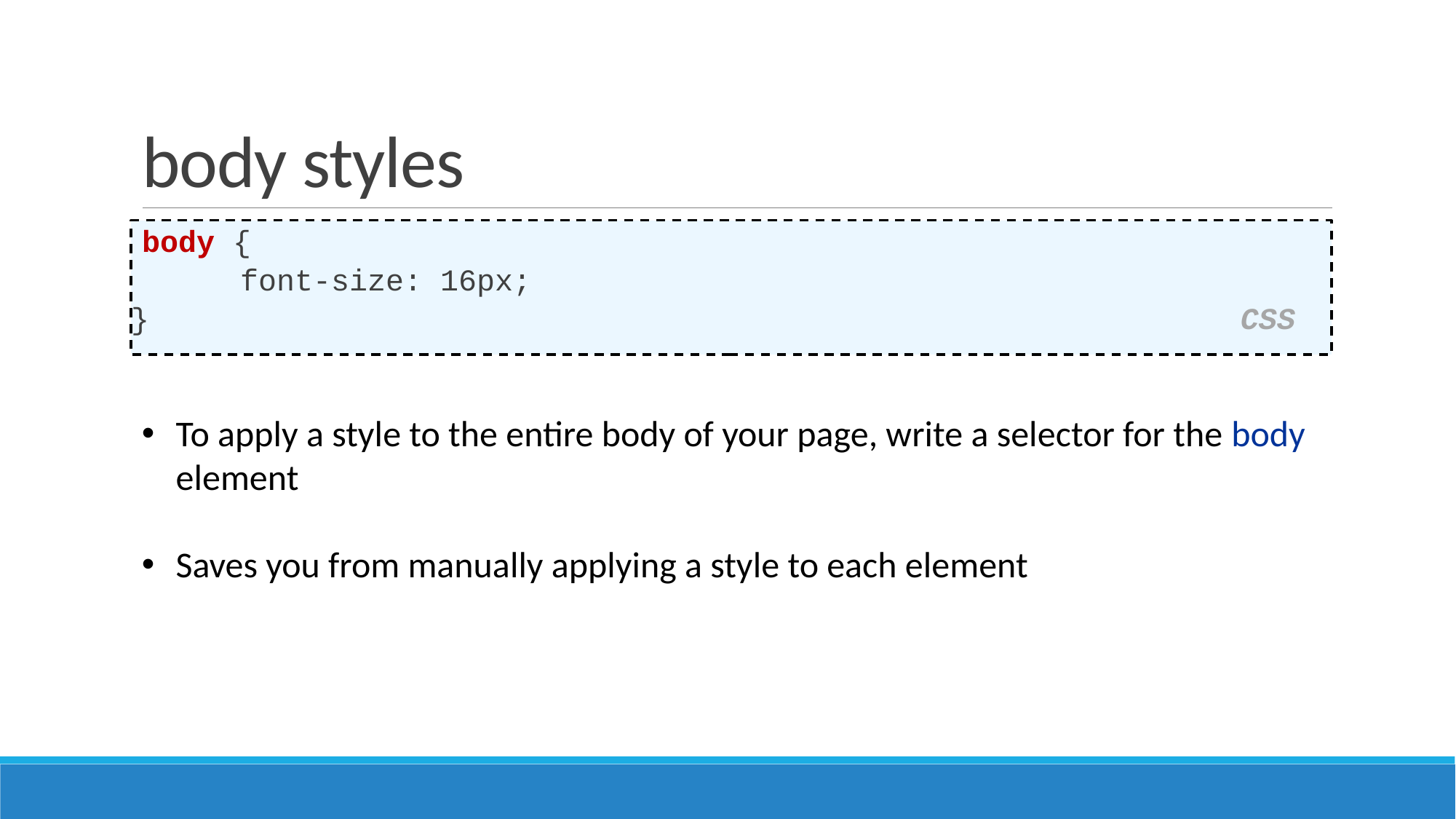

# body styles
body {
	font-size: 16px;
}                                                            CSS
To apply a style to the entire body of your page, write a selector for the body element

Saves you from manually applying a style to each element